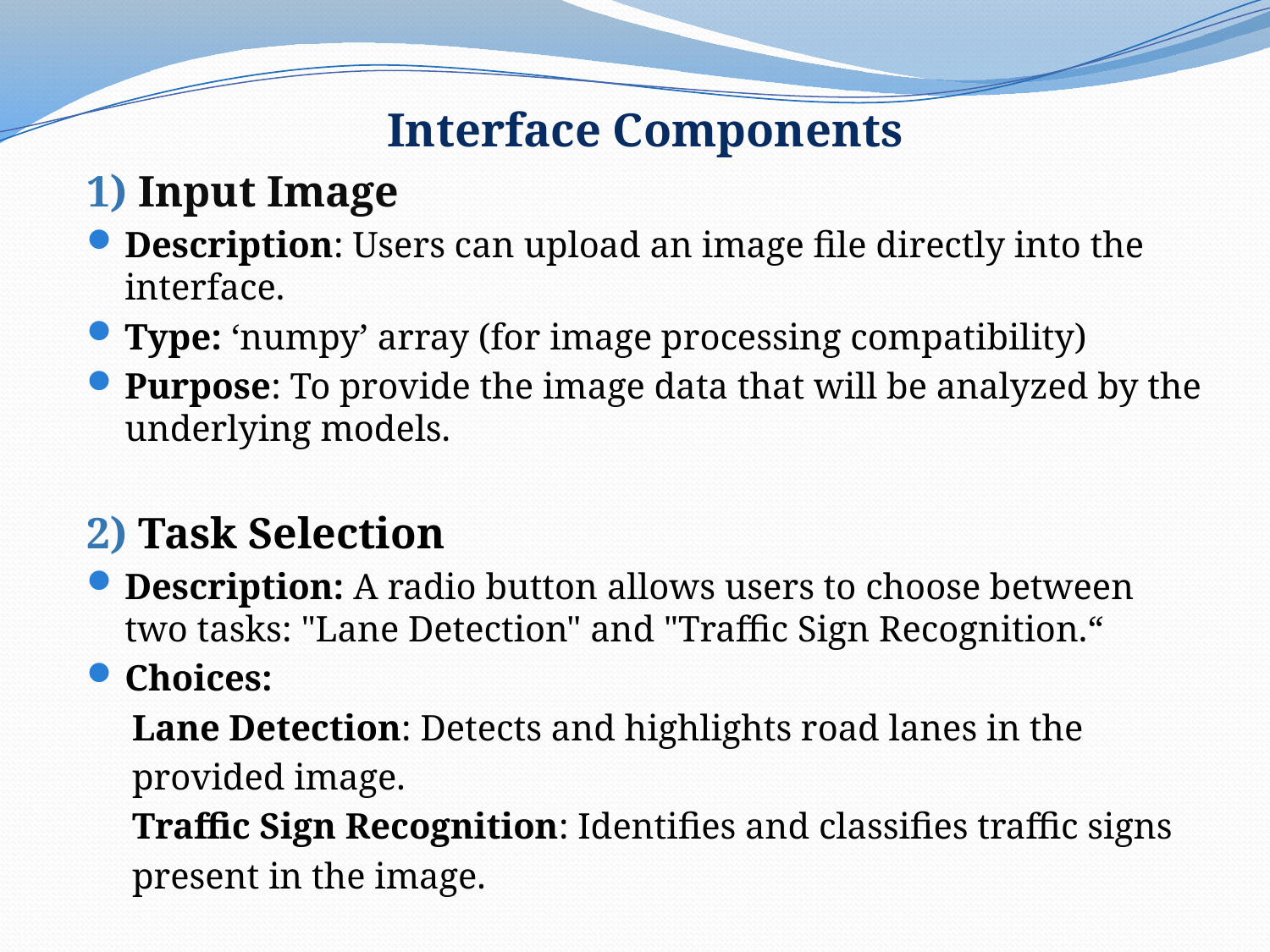

Interface Components
1) Input Image
Description: Users can upload an image file directly into the interface.
Type: ‘numpy’ array (for image processing compatibility)
Purpose: To provide the image data that will be analyzed by the underlying models.

2) Task Selection
Description: A radio button allows users to choose between two tasks: "Lane Detection" and "Traffic Sign Recognition.“
Choices:
     Lane Detection: Detects and highlights road lanes in the
     provided image.
     Traffic Sign Recognition: Identifies and classifies traffic signs
     present in the image.